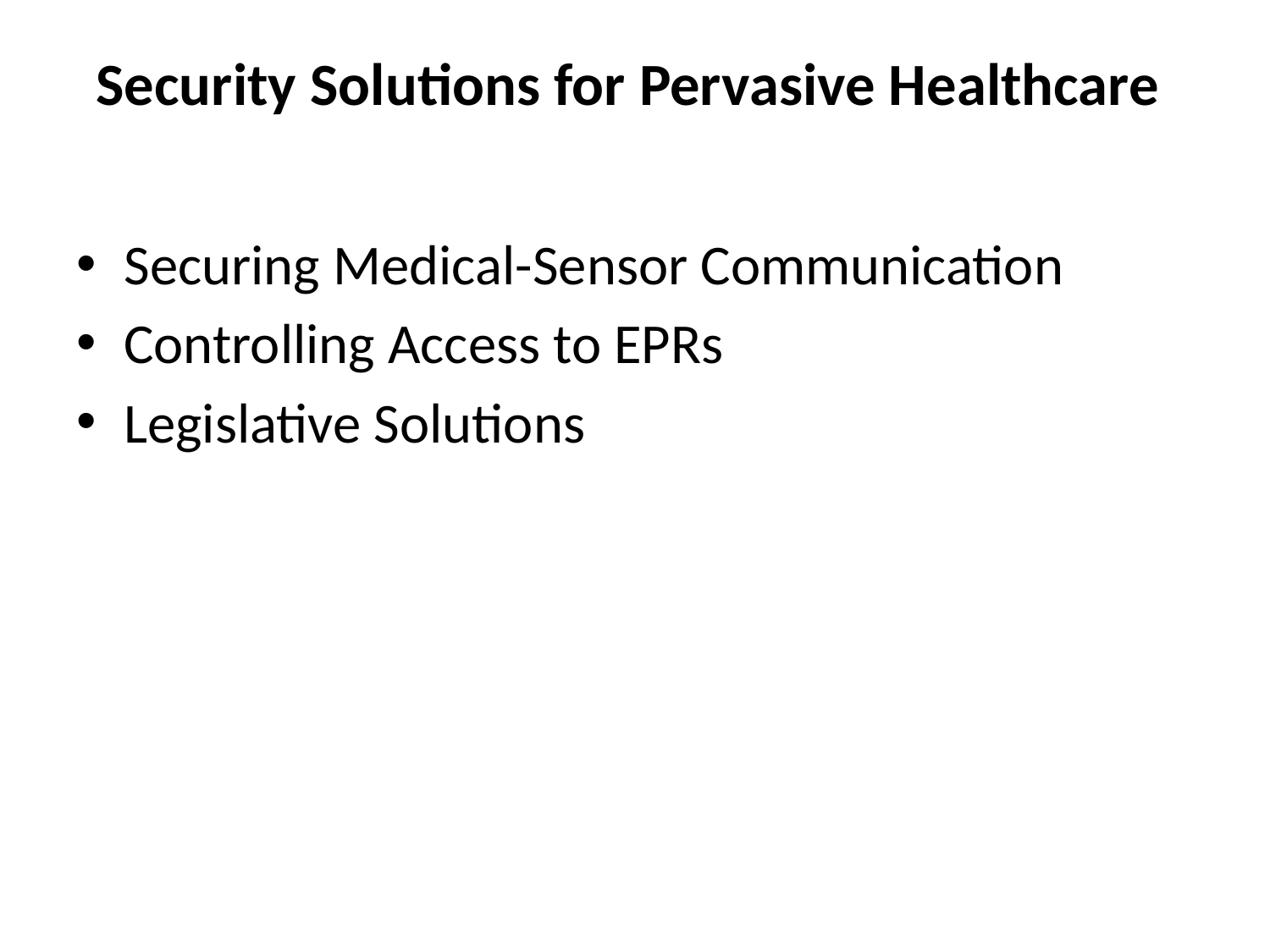

# Security Solutions for Pervasive Healthcare
Securing Medical-Sensor Communication
Controlling Access to EPRs
Legislative Solutions